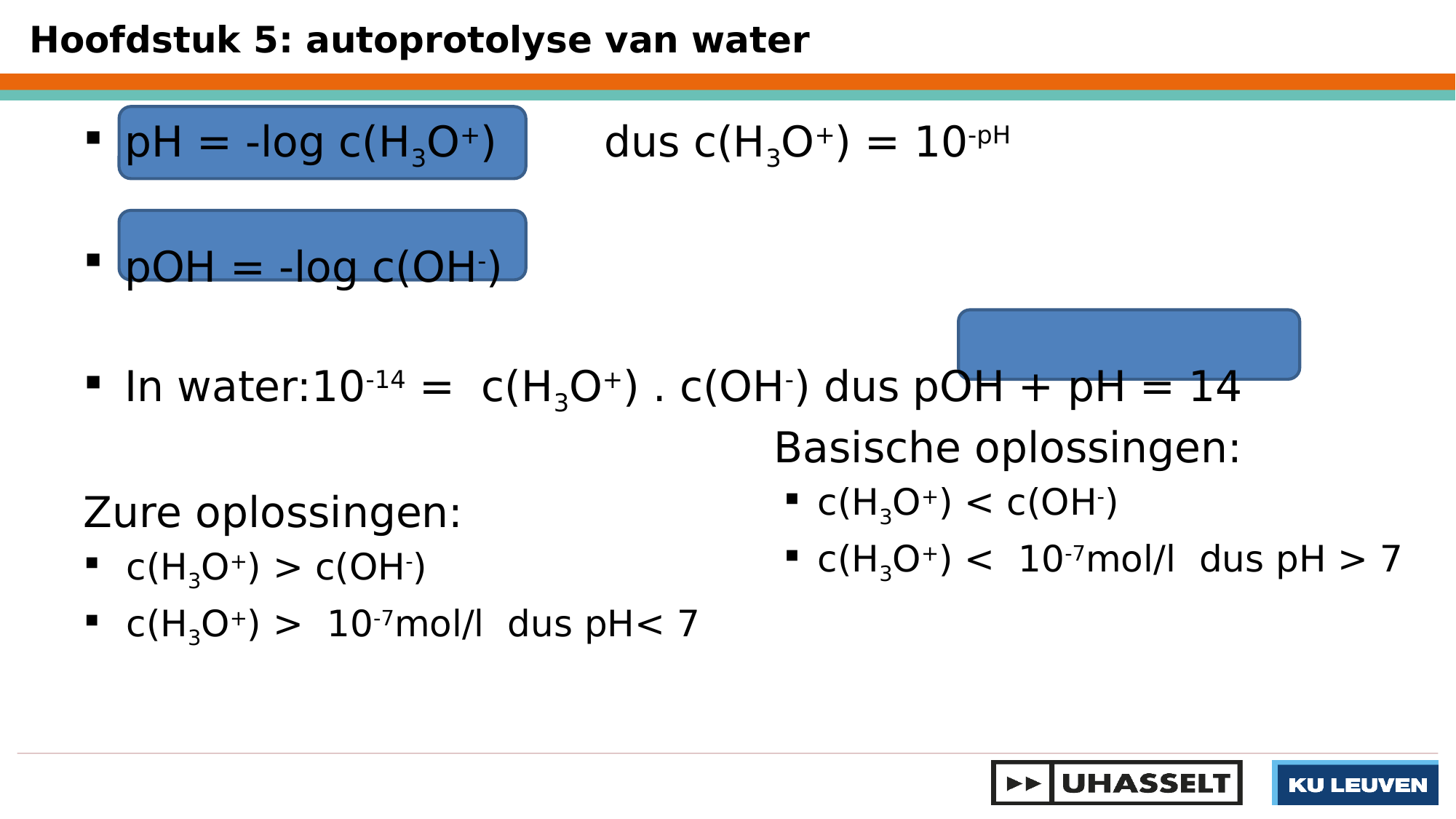

Hoofdstuk 5: autoprotolyse van water

pH = -log c(H3O+)        dus c(H3O+) = 10-pH

pOH = -log c(OH-)

In water:10-14 =  c(H3O+) . c(OH-) dus pOH + pH = 14

Zure oplossingen:
c(H3O+) > c(OH-)
c(H3O+) >  10-7mol/l  dus pH< 7

Basische oplossingen:
c(H3O+) < c(OH-)
c(H3O+) <  10-7mol/l  dus pH > 7